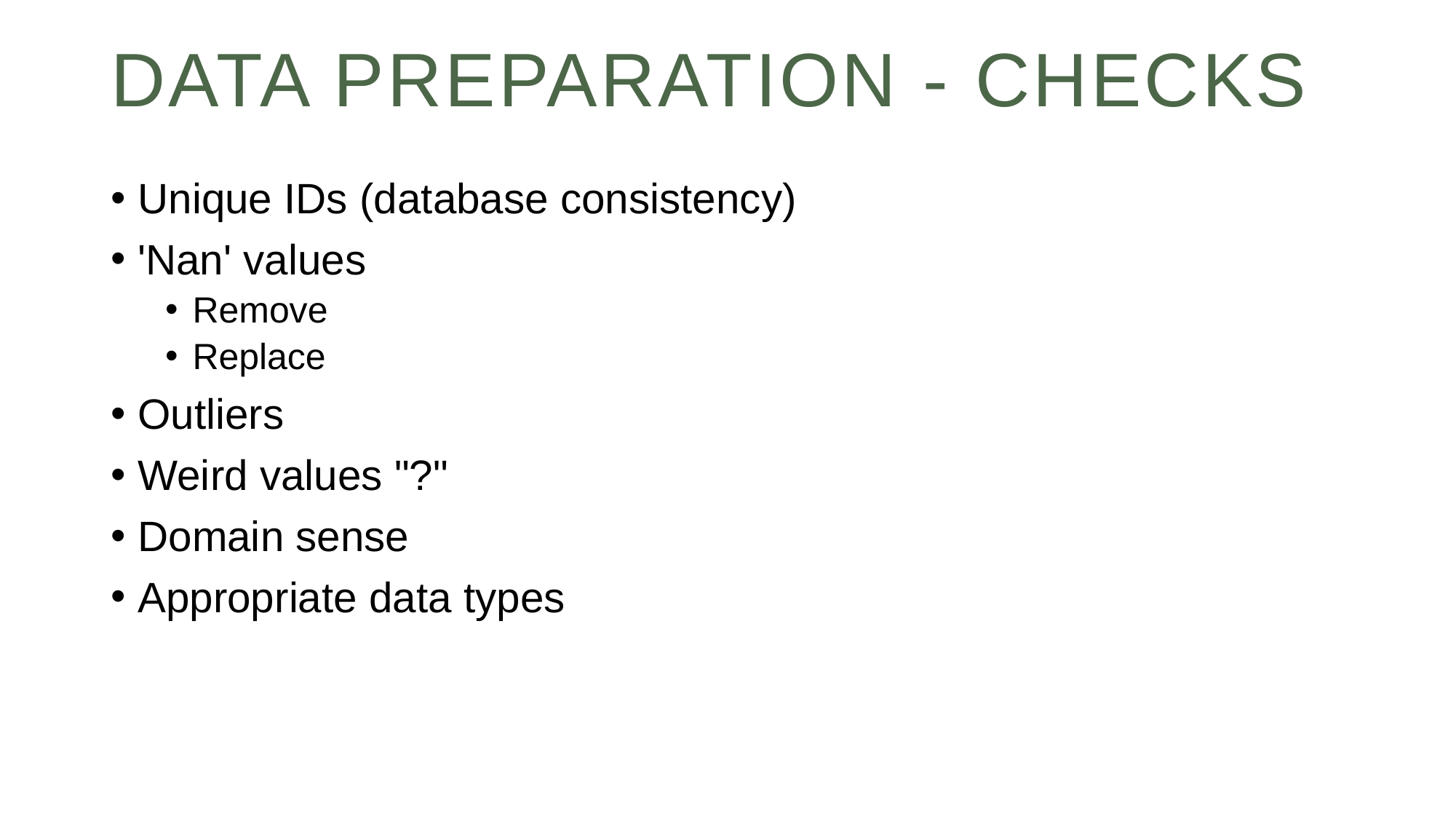

# DATA PREPARATION - checks
Unique IDs (database consistency)
'Nan' values
Remove
Replace
Outliers
Weird values "?"
Domain sense
Appropriate data types